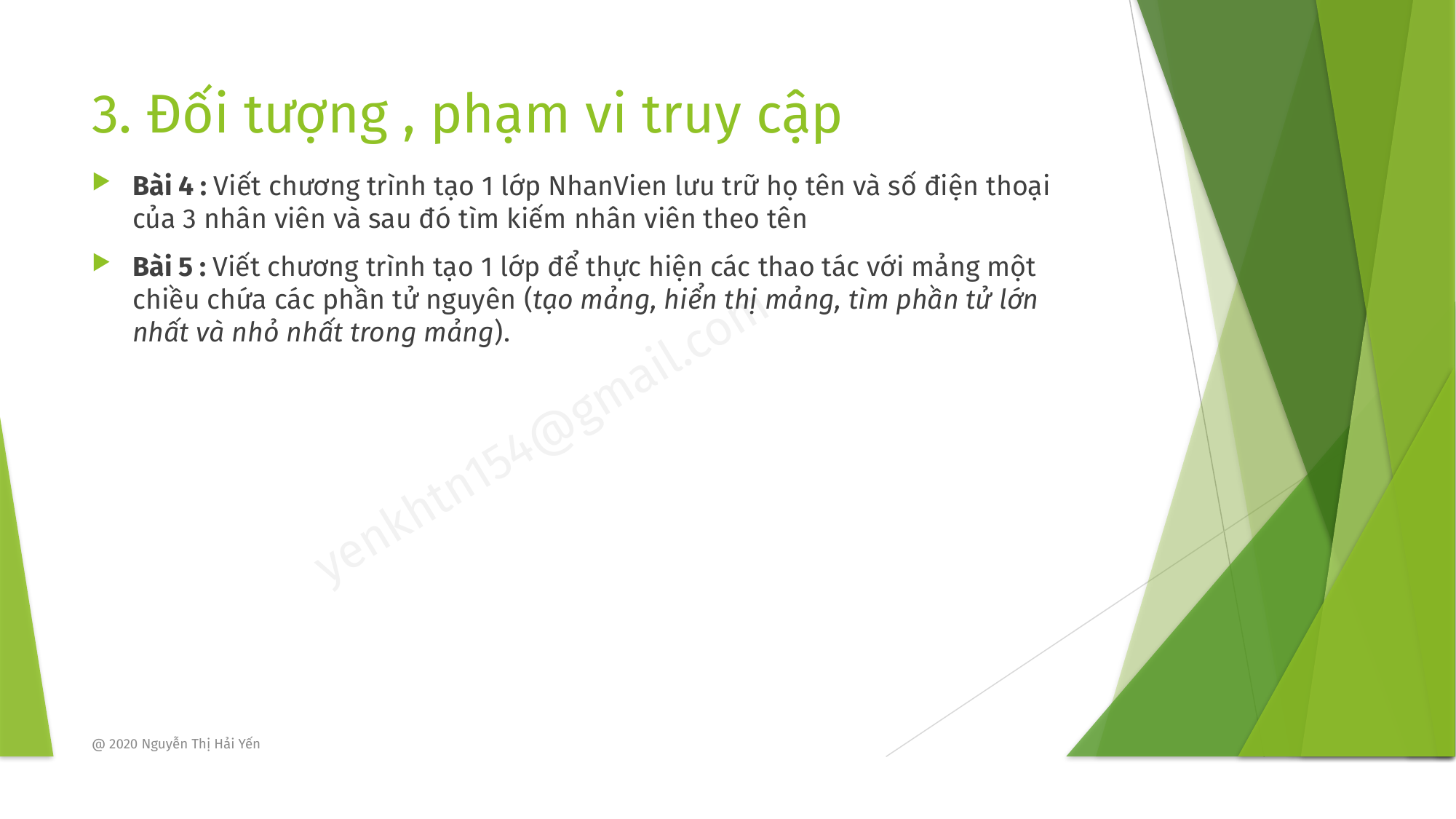

# 3. Đối tượng , phạm vi truy cập
Bài 4 : Viết chương trình tạo 1 lớp NhanVien lưu trữ họ tên và số điện thoại của 3 nhân viên và sau đó tìm kiếm nhân viên theo tên
Bài 5 : Viết chương trình tạo 1 lớp để thực hiện các thao tác với mảng một chiều chứa các phần tử nguyên (tạo mảng, hiển thị mảng, tìm phần tử lớn nhất và nhỏ nhất trong mảng).

@ 2020 Nguyễn Thị Hải Yến